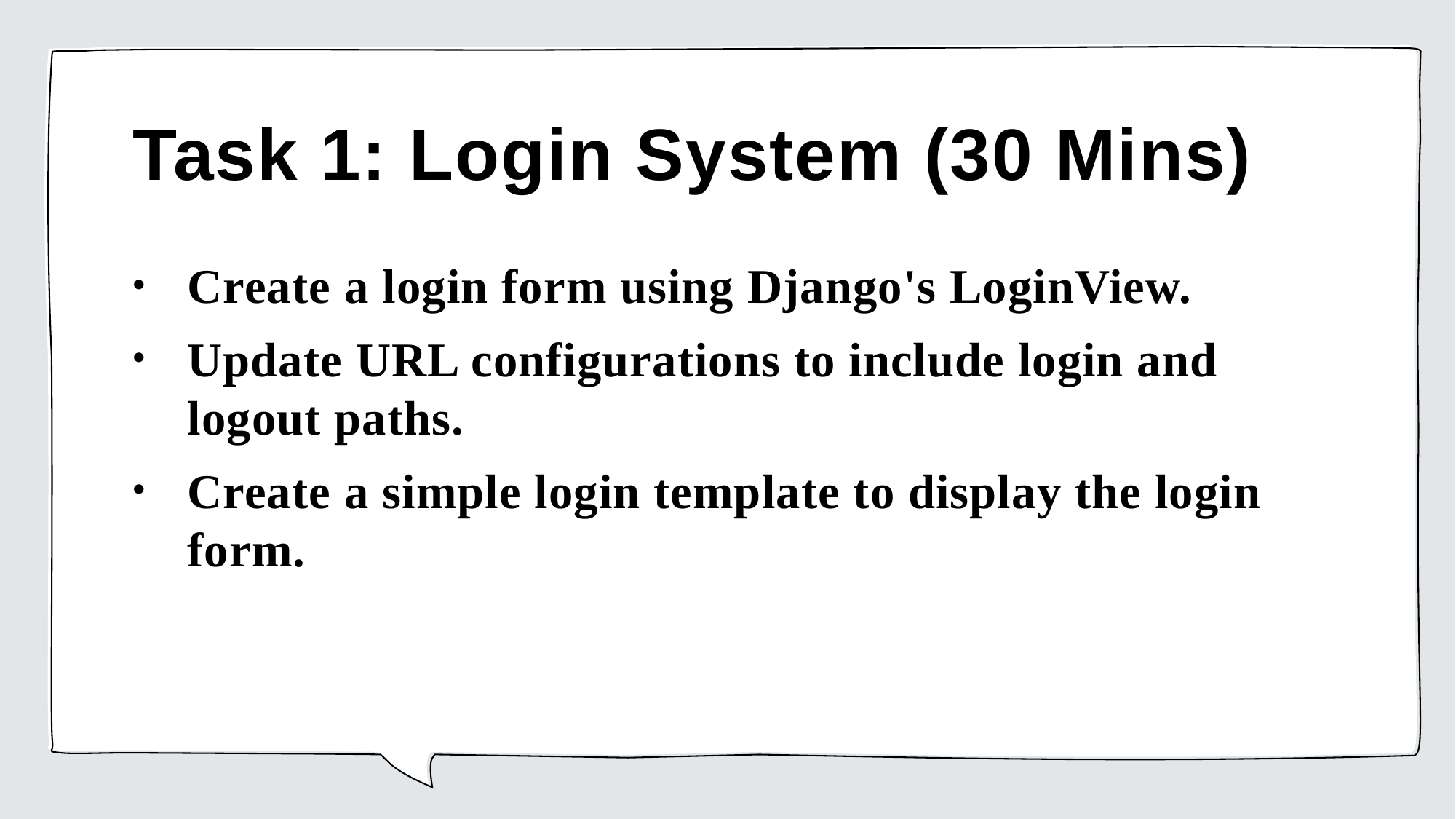

# Task 1: Login System (30 Mins)
Create a login form using Django's LoginView.
Update URL configurations to include login and logout paths.
Create a simple login template to display the login form.